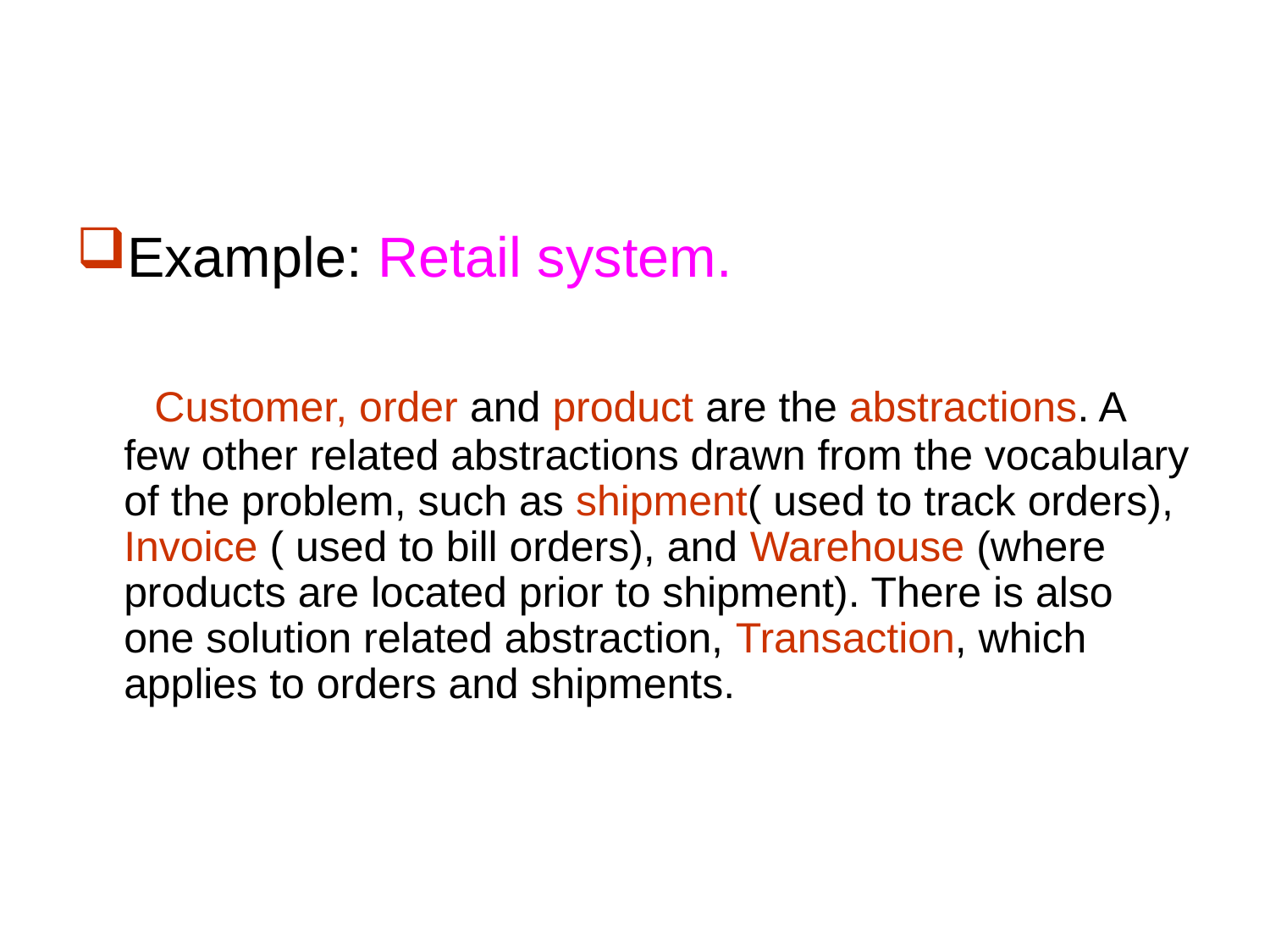

#
Example: Retail system.

     Customer, order and product are the abstractions. A few other related abstractions drawn from the vocabulary of the problem, such as shipment( used to track orders), Invoice ( used to bill orders), and Warehouse (where products are located prior to shipment). There is also one solution related abstraction, Transaction, which applies to orders and shipments.